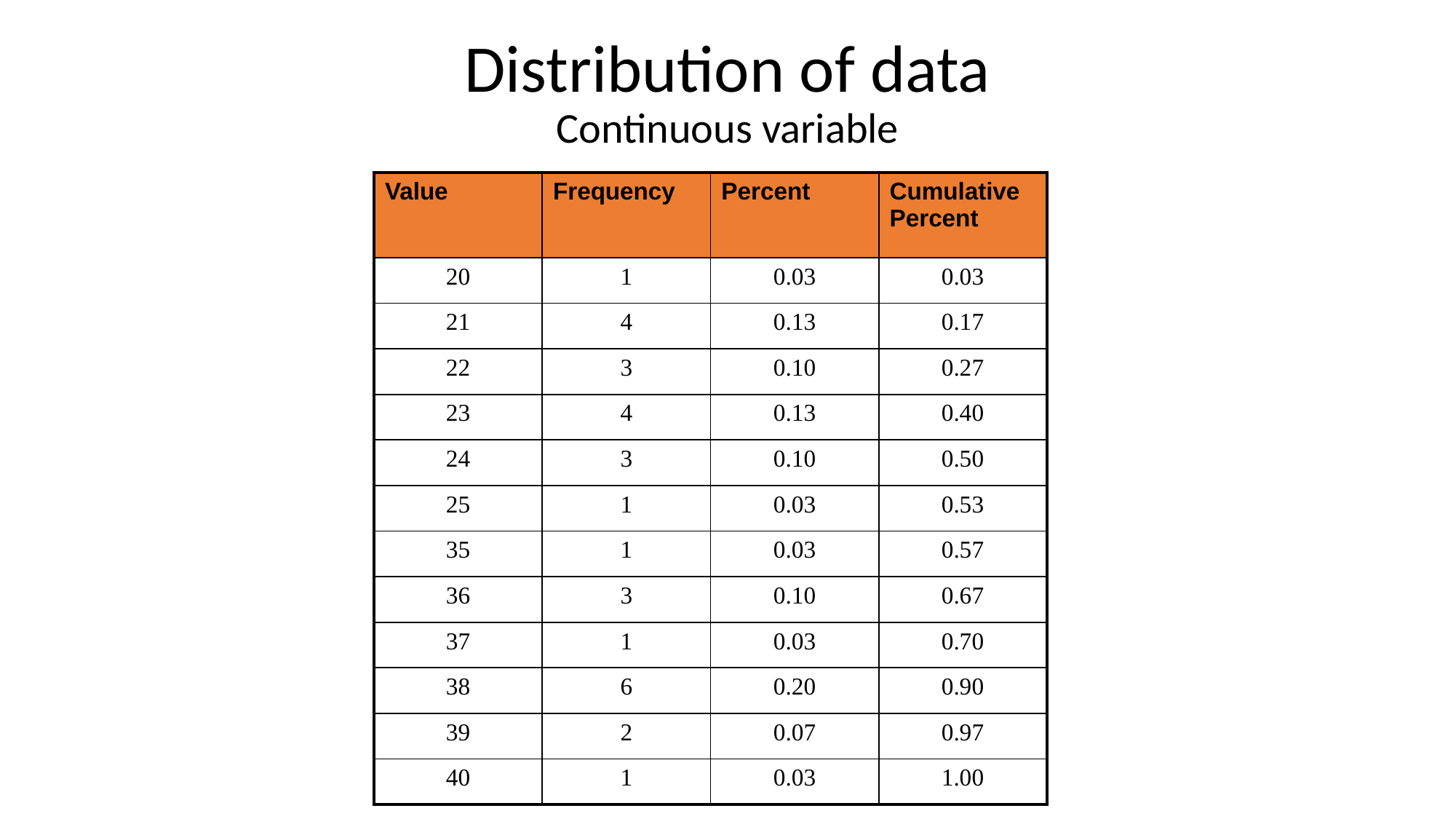

# Distribution of data Continuous variable
| Value | Frequency | Percent | Cumulative Percent |
| --- | --- | --- | --- |
| 20 | 1 | 0.03 | 0.03 |
| 21 | 4 | 0.13 | 0.17 |
| 22 | 3 | 0.10 | 0.27 |
| 23 | 4 | 0.13 | 0.40 |
| 24 | 3 | 0.10 | 0.50 |
| 25 | 1 | 0.03 | 0.53 |
| 35 | 1 | 0.03 | 0.57 |
| 36 | 3 | 0.10 | 0.67 |
| 37 | 1 | 0.03 | 0.70 |
| 38 | 6 | 0.20 | 0.90 |
| 39 | 2 | 0.07 | 0.97 |
| 40 | 1 | 0.03 | 1.00 |